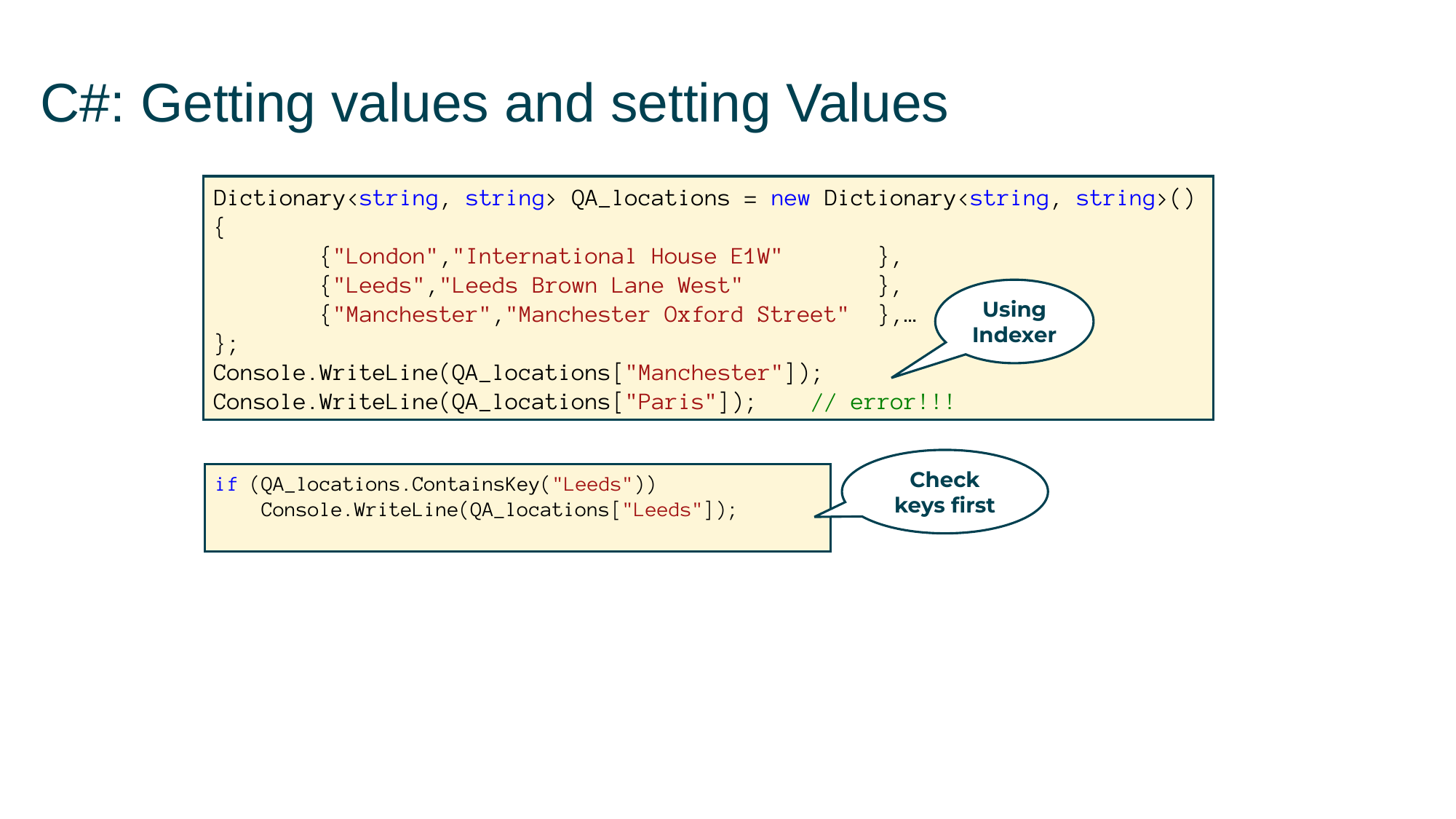

# C#: Getting values and setting Values

Dictionary<string, string> QA_locations = new Dictionary<string, string>()
{
        {"London","International House E1W"       },
        {"Leeds","Leeds Brown Lane West"          },
        {"Manchester","Manchester Oxford Street"  },…
};
Console.WriteLine(QA_locations["Manchester"]);
Console.WriteLine(QA_locations["Paris"]);    // error!!!
Using Indexer
Check keys first
if (QA_locations.ContainsKey("Leeds"))
    Console.WriteLine(QA_locations["Leeds"]);